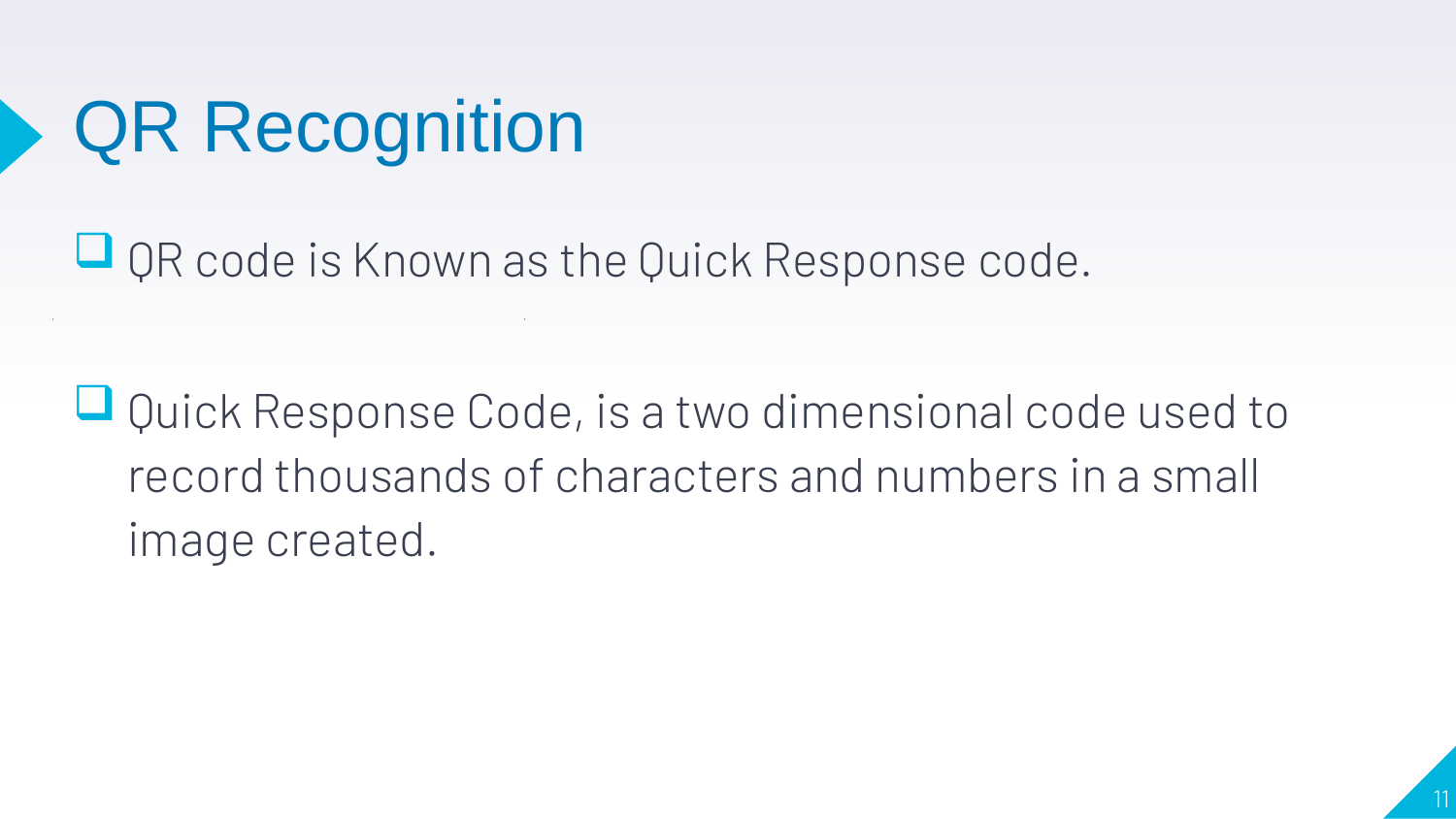

# QR Recognition
QR code is Known as the Quick Response code.

Quick Response Code, is a two dimensional code used to record thousands of characters and numbers in a small image created.
1
1
11